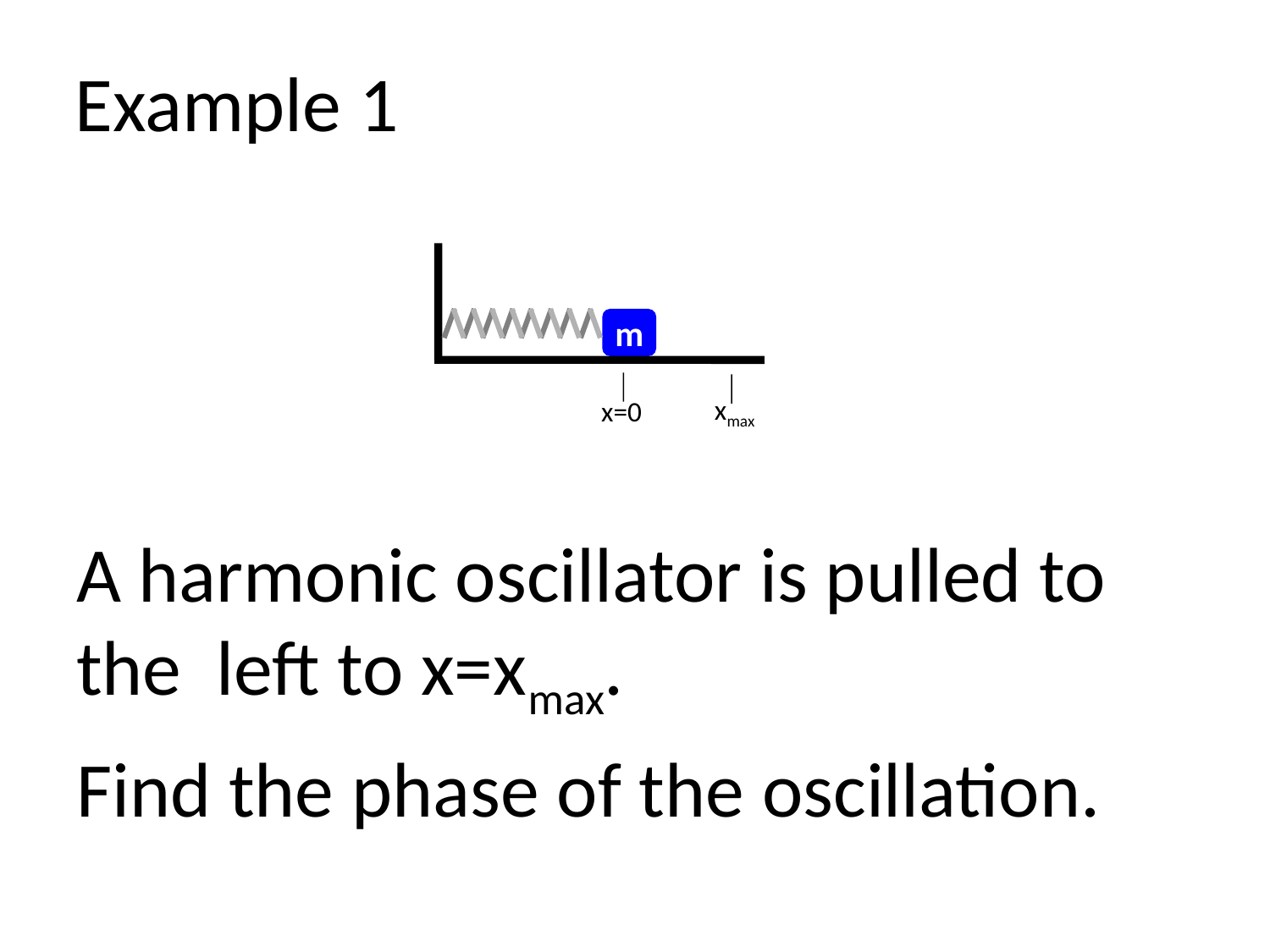

# Example 1

m

xmax
x=0
A harmonic oscillator is pulled to the  left to x=xmax.
Find the phase of the oscillation.